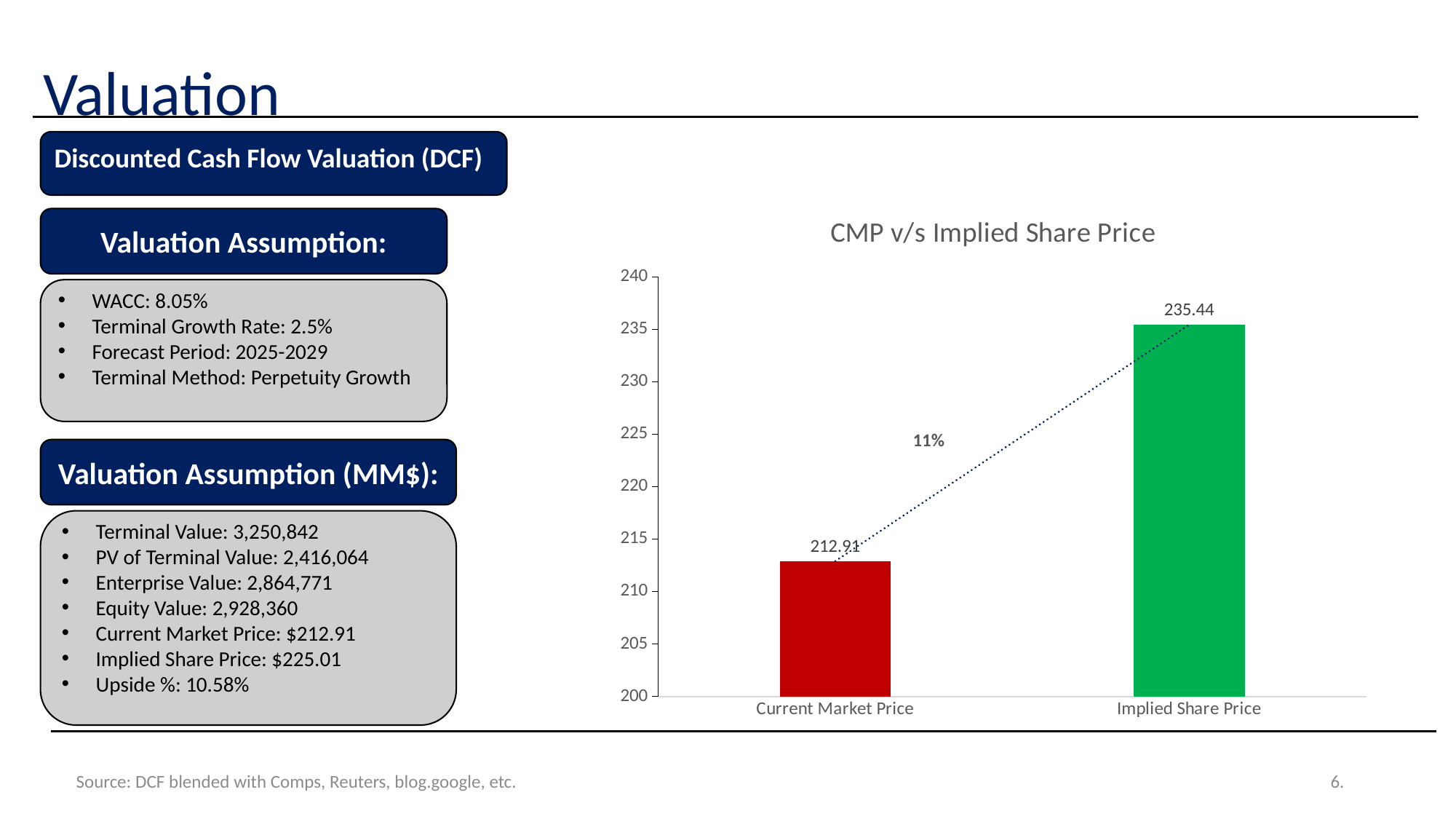

Valuation
Discounted Cash Flow Valuation (DCF)

### Chart: CMP v/s Implied Share Price

| Category | Series 1 |
|---|---|
| Current Market Price | 212.91 |
| Implied Share Price | 235.44 |
Valuation Assumption:
WACC: 8.05%
Terminal Growth Rate: 2.5%
Forecast Period: 2025-2029
Terminal Method: Perpetuity Growth

11%
Valuation Assumption (MM$):
Terminal Value: 3,250,842
PV of Terminal Value: 2,416,064
Enterprise Value: 2,864,771
Equity Value: 2,928,360
Current Market Price: $212.91
Implied Share Price: $225.01
Upside %: 10.58%

Source: DCF blended with Comps, Reuters, blog.google, etc.
6.